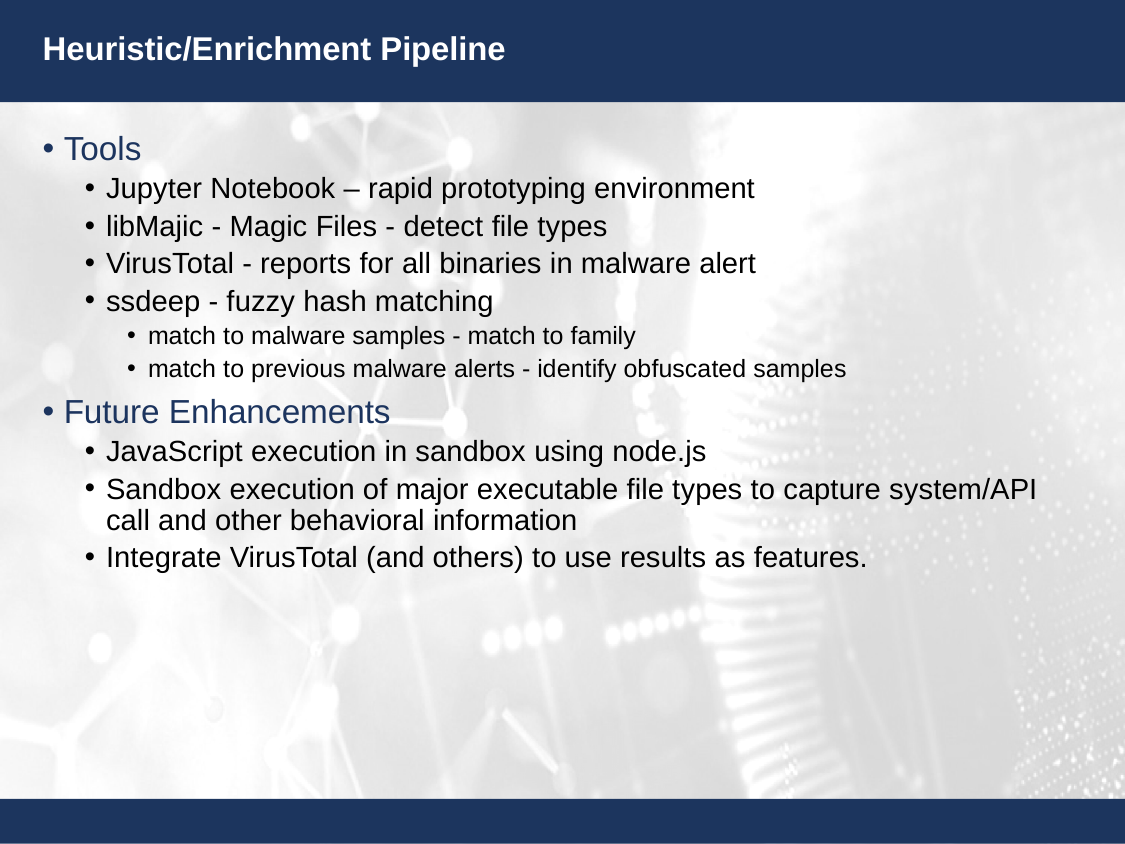

# Heuristic/Enrichment Pipeline
Tools
Jupyter Notebook – rapid prototyping environment
libMajic - Magic Files - detect file types
VirusTotal - reports for all binaries in malware alert
ssdeep - fuzzy hash matching
match to malware samples - match to family
match to previous malware alerts - identify obfuscated samples
Future Enhancements
JavaScript execution in sandbox using node.js
Sandbox execution of major executable file types to capture system/API call and other behavioral information
Integrate VirusTotal (and others) to use results as features.